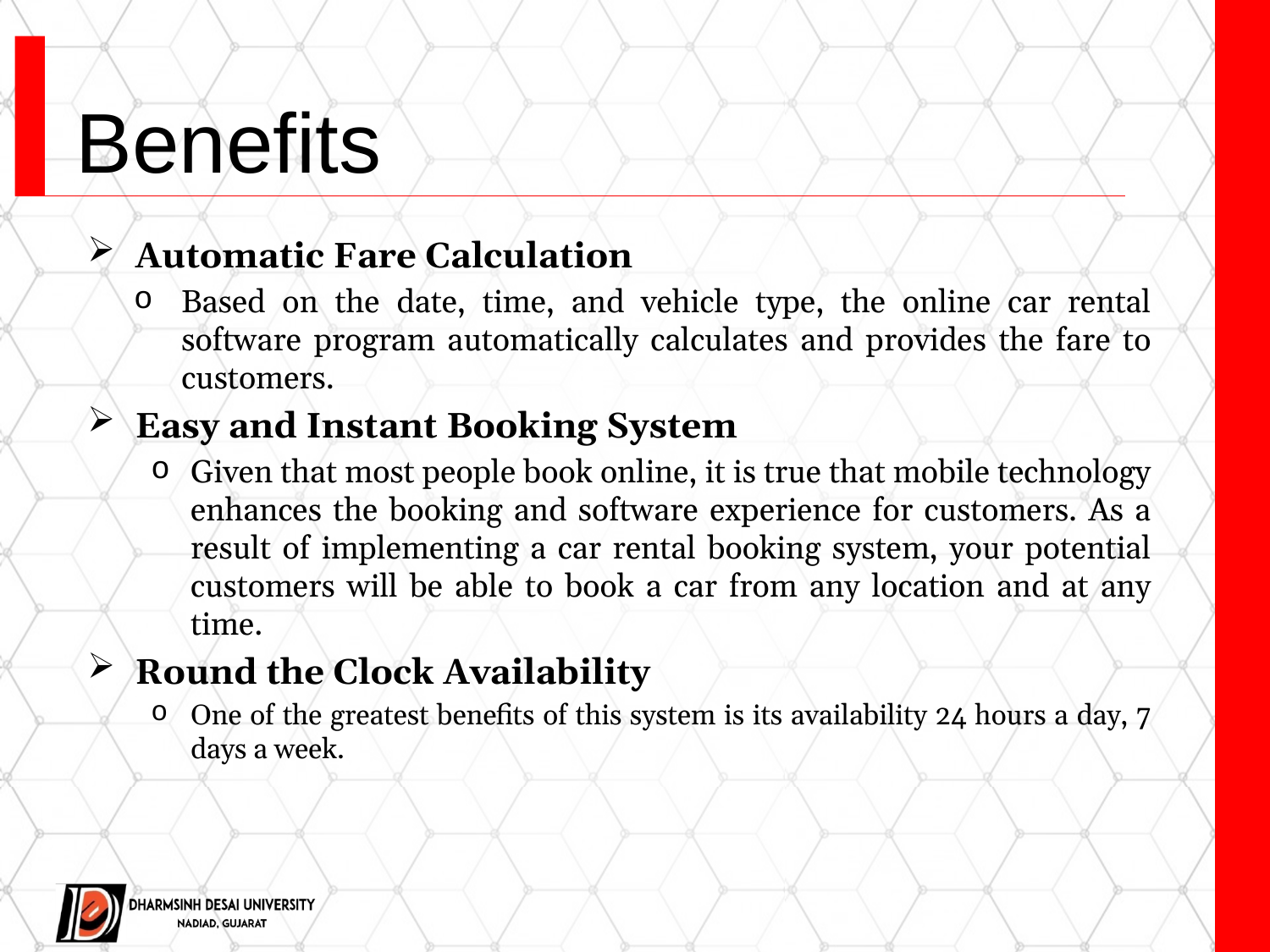

# Benefits
Automatic Fare Calculation
Based on the date, time, and vehicle type, the online car rental software program automatically calculates and provides the fare to customers.
Easy and Instant Booking System
Given that most people book online, it is true that mobile technology enhances the booking and software experience for customers. As a result of implementing a car rental booking system, your potential customers will be able to book a car from any location and at any time.
Round the Clock Availability
One of the greatest benefits of this system is its availability 24 hours a day, 7 days a week.